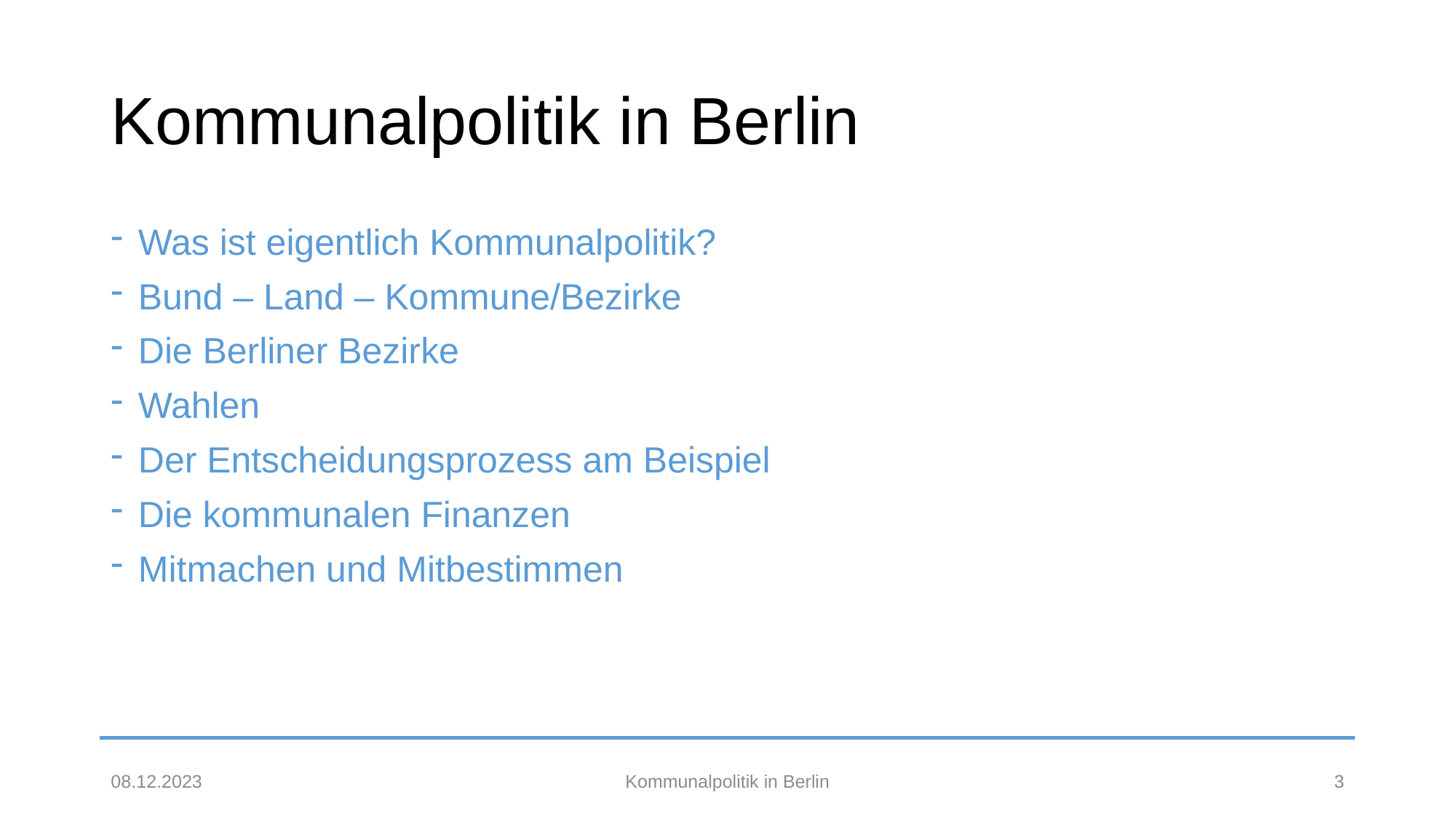

# Kommunalpolitik in Berlin
Was ist eigentlich Kommunalpolitik?
Bund – Land – Kommune/Bezirke
Die Berliner Bezirke
Wahlen
Der Entscheidungsprozess am Beispiel
Die kommunalen Finanzen
Mitmachen und Mitbestimmen

08.12.2023
Kommunalpolitik in Berlin
3